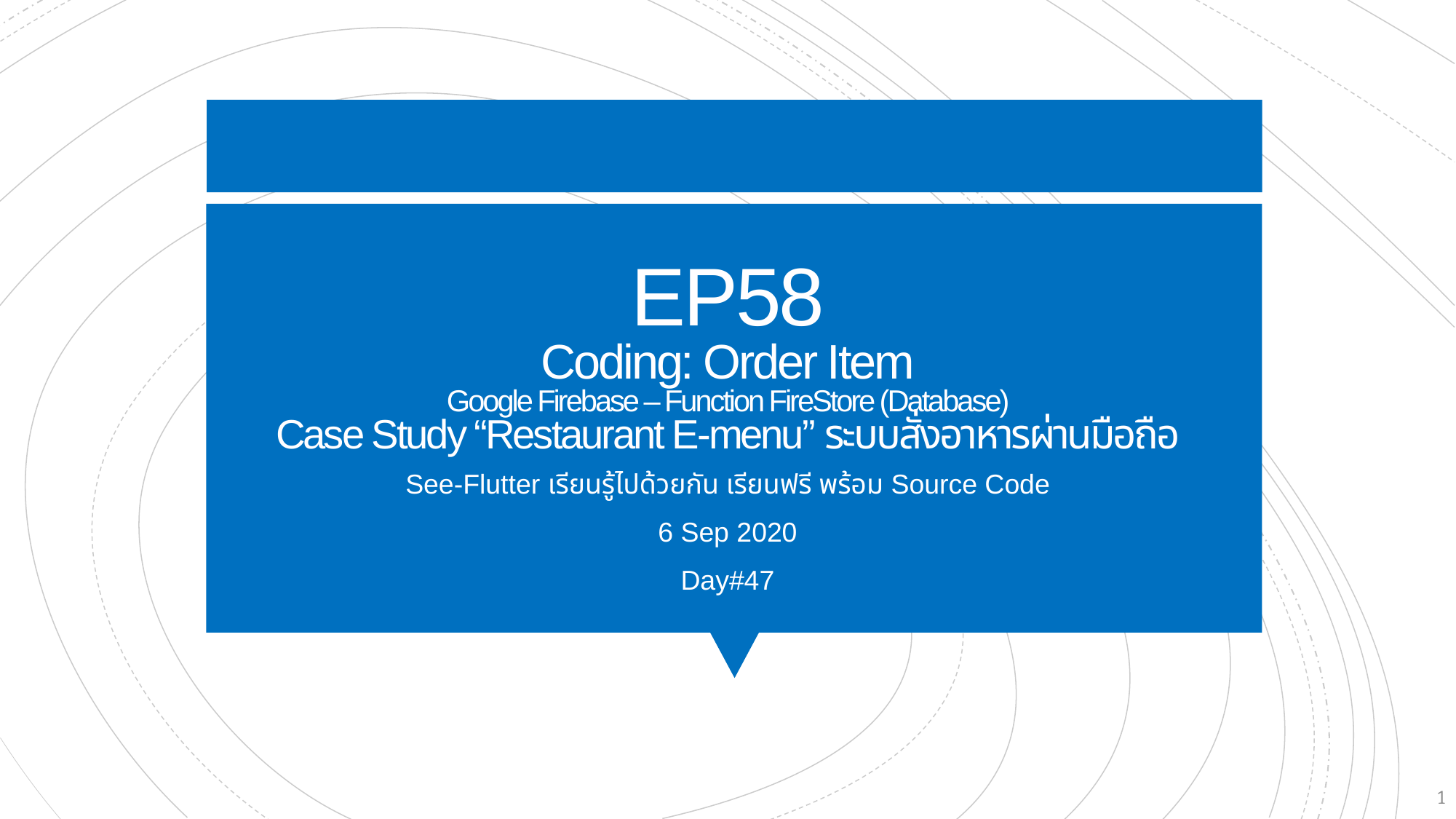

# EP58 Coding: Order Item Google Firebase – Function FireStore (Database) Case Study “Restaurant E-menu” ระบบสั่งอาหารผ่านมือถือ
See-Flutter เรียนรู้ไปด้วยกัน เรียนฟรี พร้อม Source Code
6 Sep 2020
Day#47
1